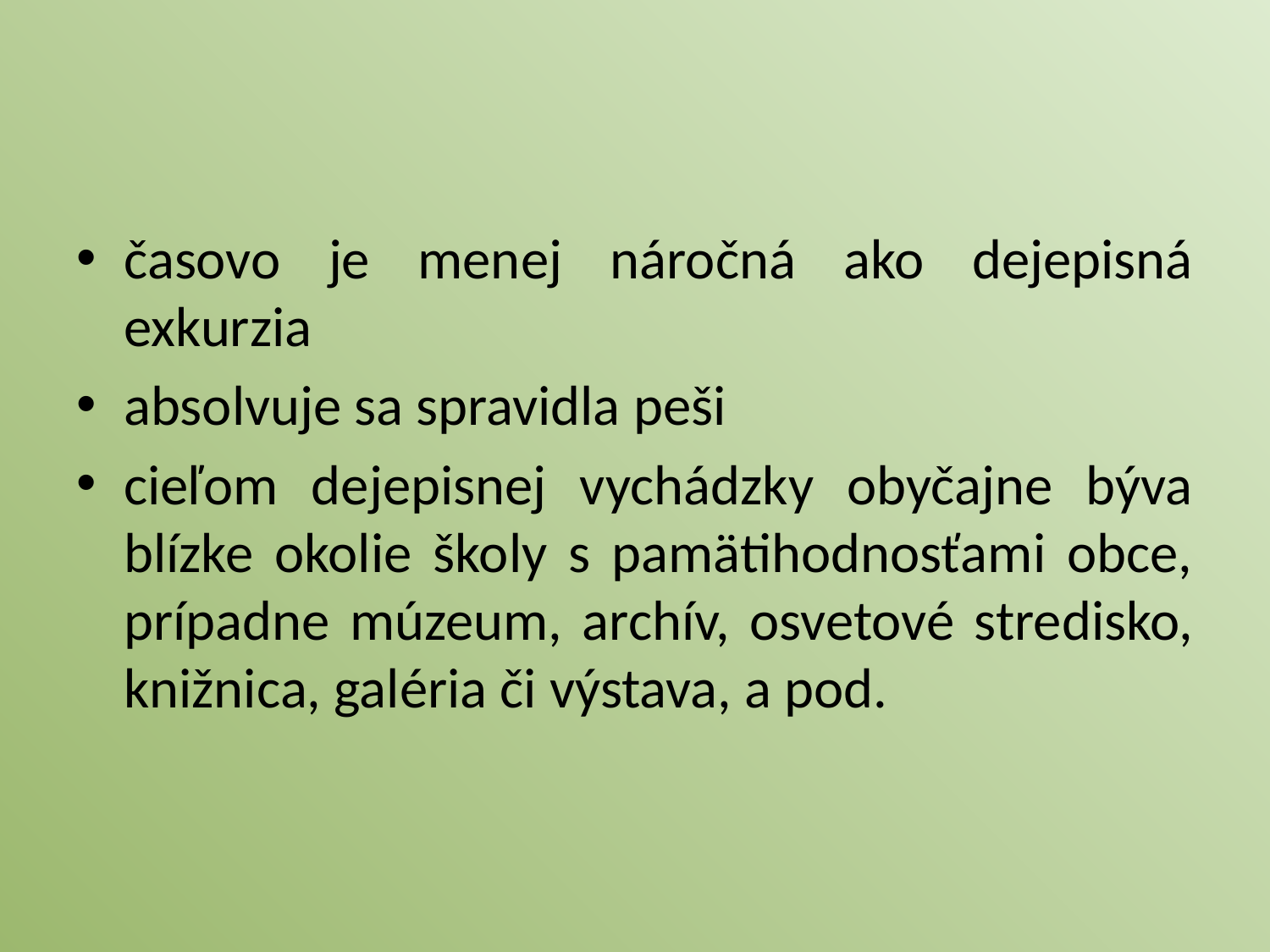

#
časovo je menej náročná ako dejepisná exkurzia
absolvuje sa spravidla peši
cieľom dejepisnej vychádzky obyčajne býva blízke okolie školy s pamätihodnosťami obce, prípadne múzeum, archív, osvetové stredisko, knižnica, galéria či výstava, a pod.